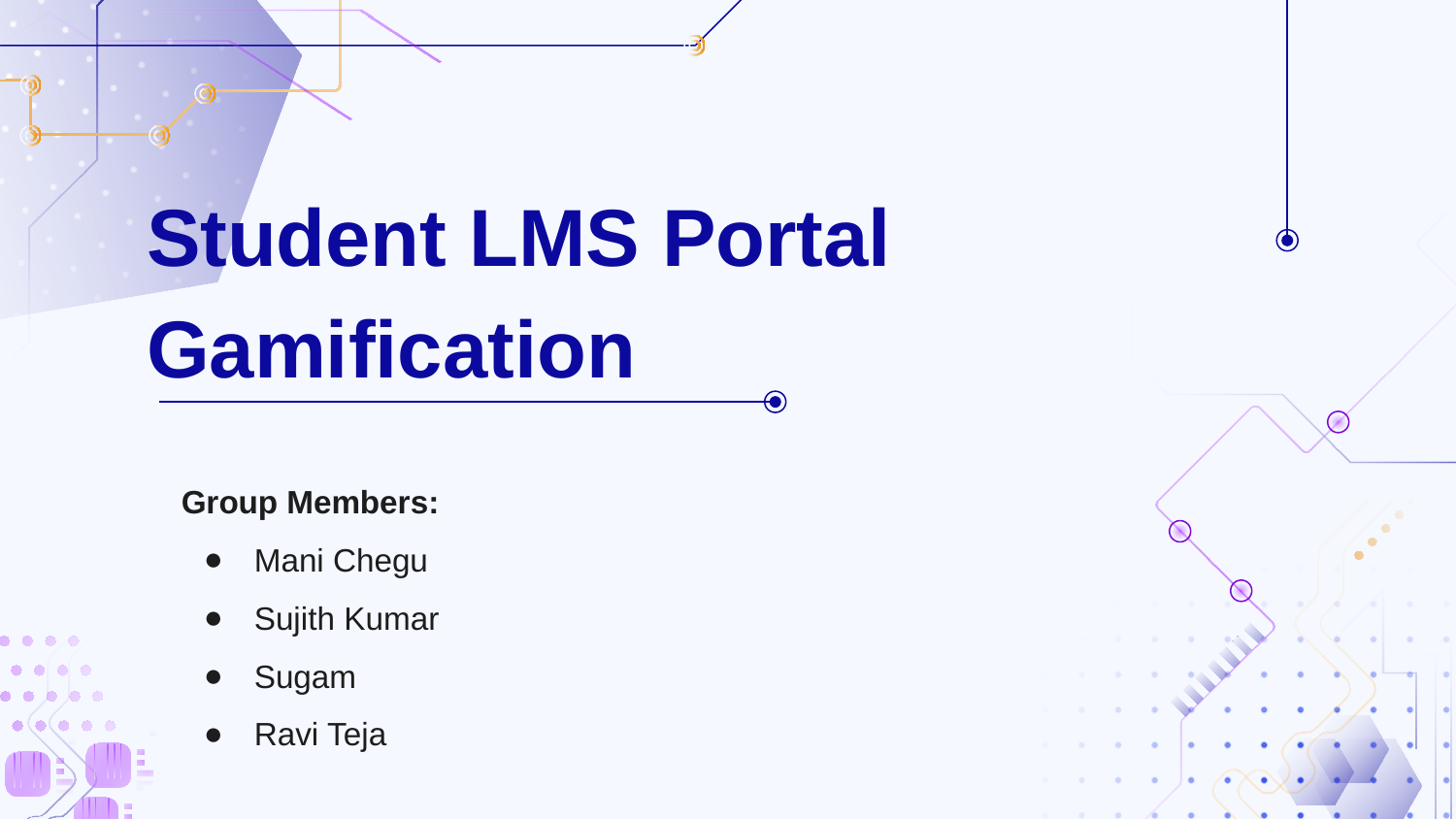

# Student LMS Portal Gamification

Group Members:
Mani Chegu
Sujith Kumar
Sugam
Ravi Teja